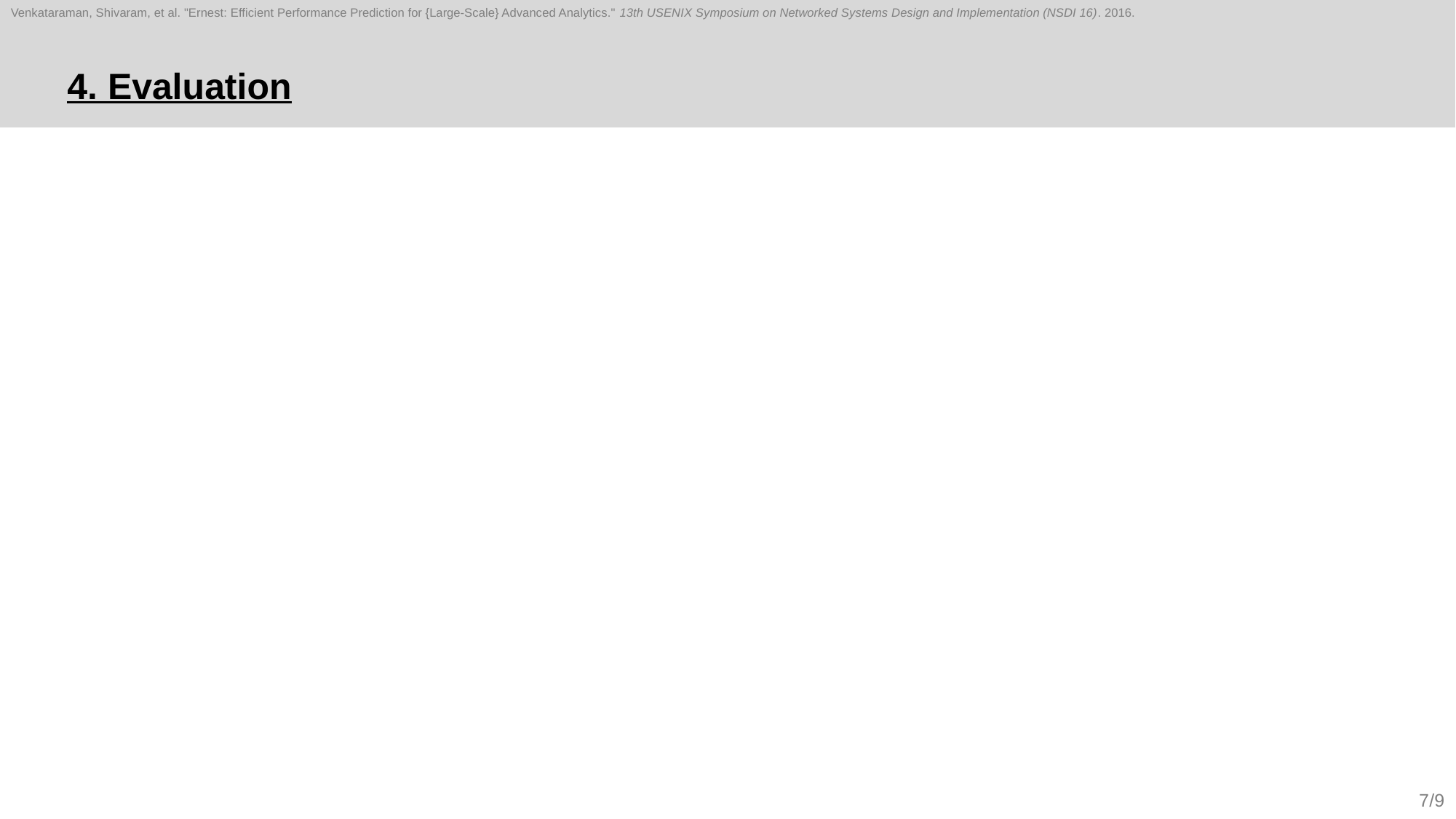

Venkataraman, Shivaram, et al. "Ernest: Efficient Performance Prediction for {Large-Scale} Advanced Analytics." 13th USENIX Symposium on Networked Systems Design and Implementation (NSDI 16). 2016.
4. Evaluation